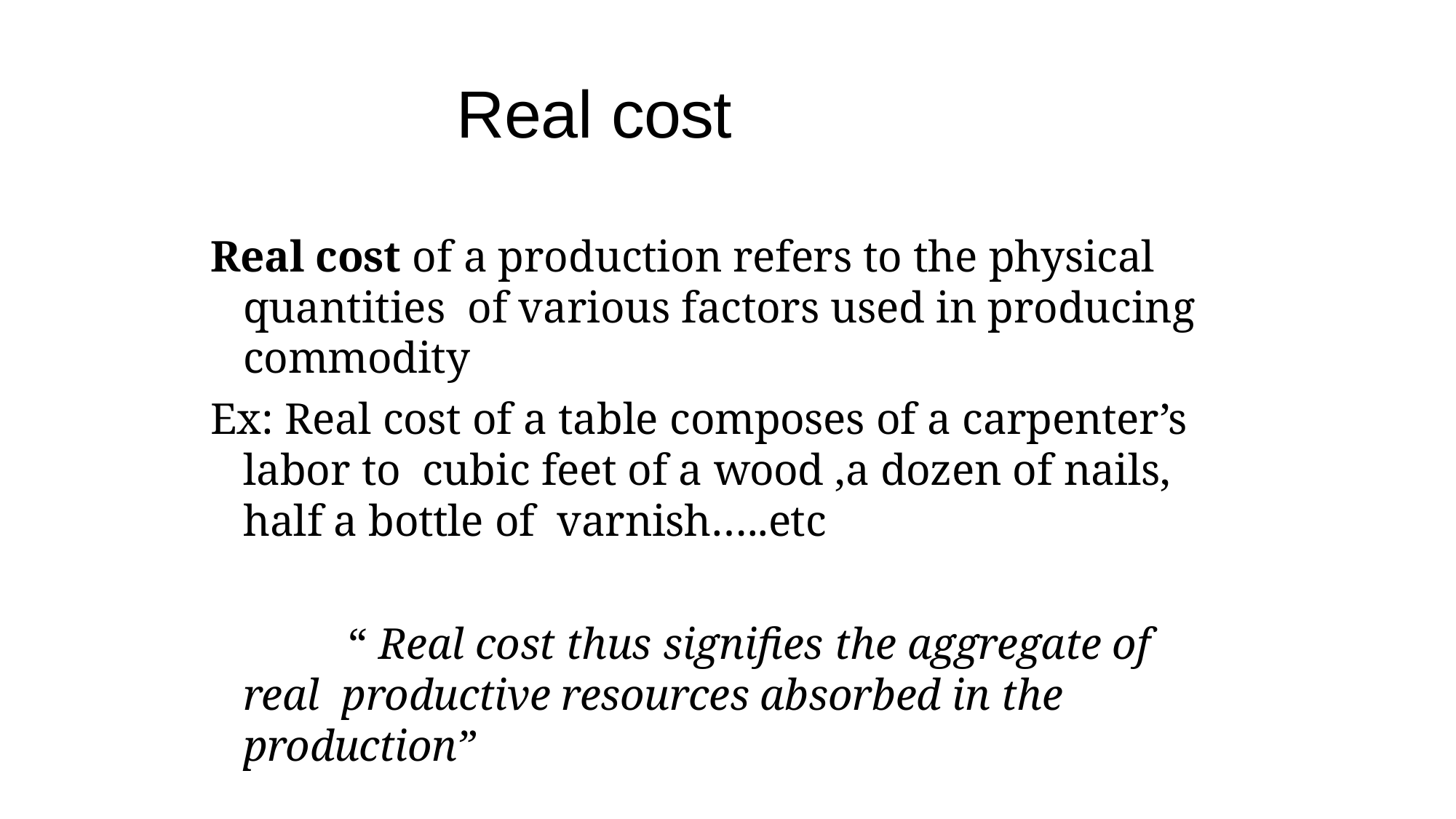

# Real cost
Real cost of a production refers to the physical quantities  of various factors used in producing commodity
Ex: Real cost of a table composes of a carpenter’s labor to  cubic feet of a wood ,a dozen of nails, half a bottle of  varnish…..etc

“ Real cost thus signifies the aggregate of real  productive resources absorbed in the production”